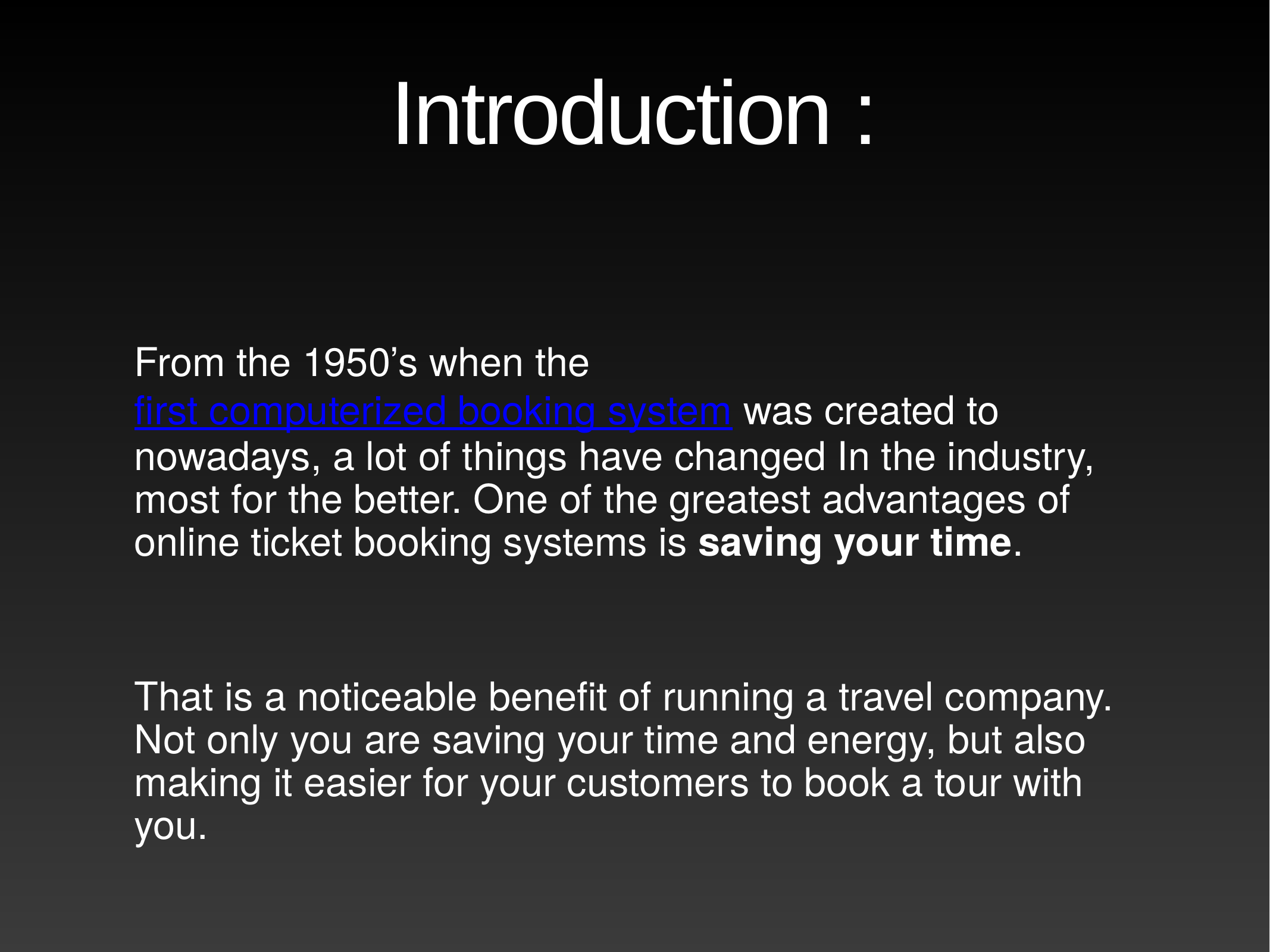

# Introduction :
From the 1950’s when the first computerized booking system was created to nowadays, a lot of things have changed In the industry, most for the better. One of the greatest advantages of online ticket booking systems is saving your time.

That is a noticeable benefit of running a travel company. Not only you are saving your time and energy, but also making it easier for your customers to book a tour with you.